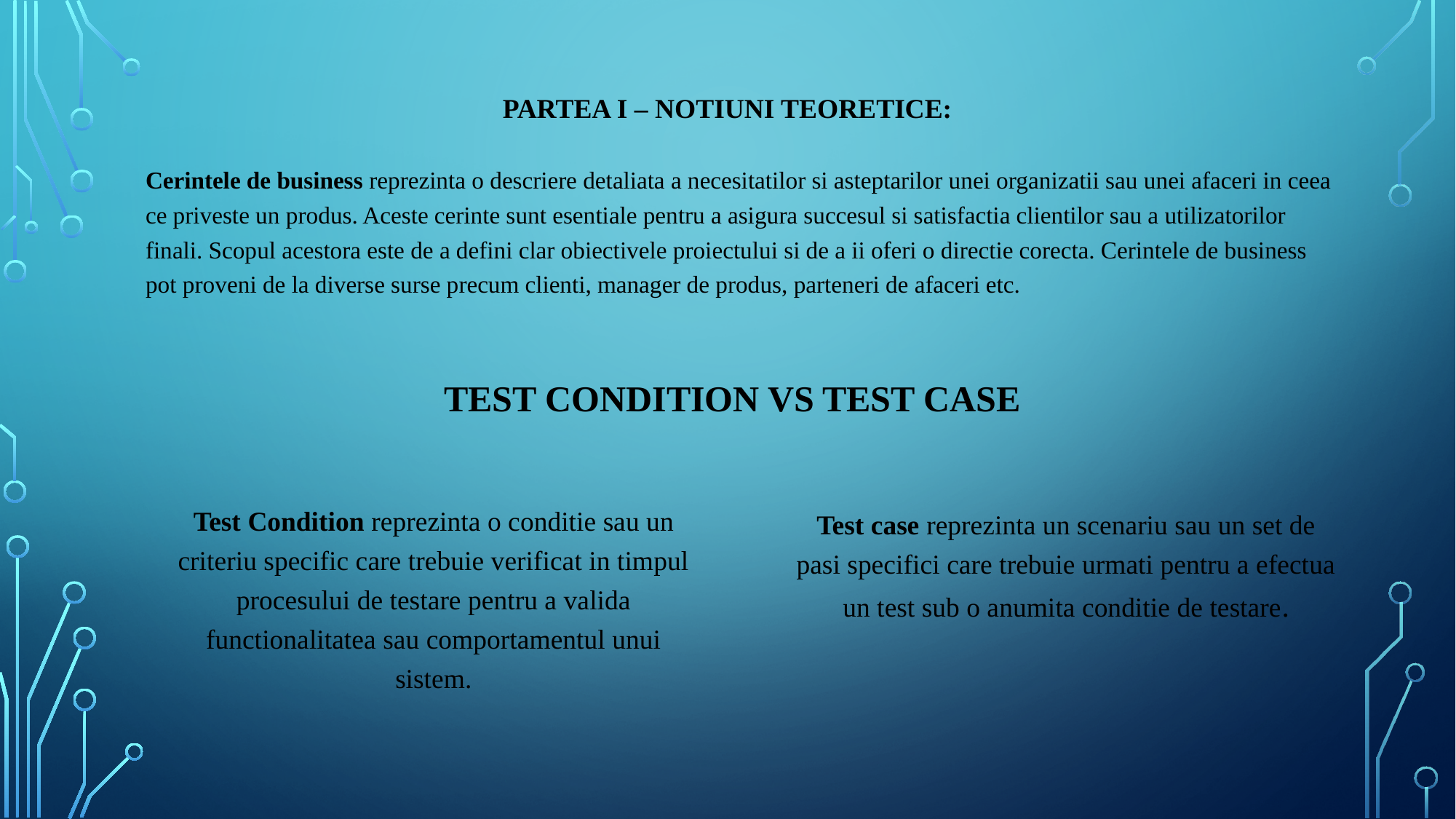

# Partea I – Notiuni Teoretice:
Cerintele de business reprezinta o descriere detaliata a necesitatilor si asteptarilor unei organizatii sau unei afaceri in ceea ce priveste un produs. Aceste cerinte sunt esentiale pentru a asigura succesul si satisfactia clientilor sau a utilizatorilor finali. Scopul acestora este de a defini clar obiectivele proiectului si de a ii oferi o directie corecta. Cerintele de business pot proveni de la diverse surse precum clienti, manager de produs, parteneri de afaceri etc.

test condition VS test case

Test Condition reprezinta o conditie sau un criteriu specific care trebuie verificat in timpul procesului de testare pentru a valida functionalitatea sau comportamentul unui sistem.

Test case reprezinta un scenariu sau un set de pasi specifici care trebuie urmati pentru a efectua un test sub o anumita conditie de testare.